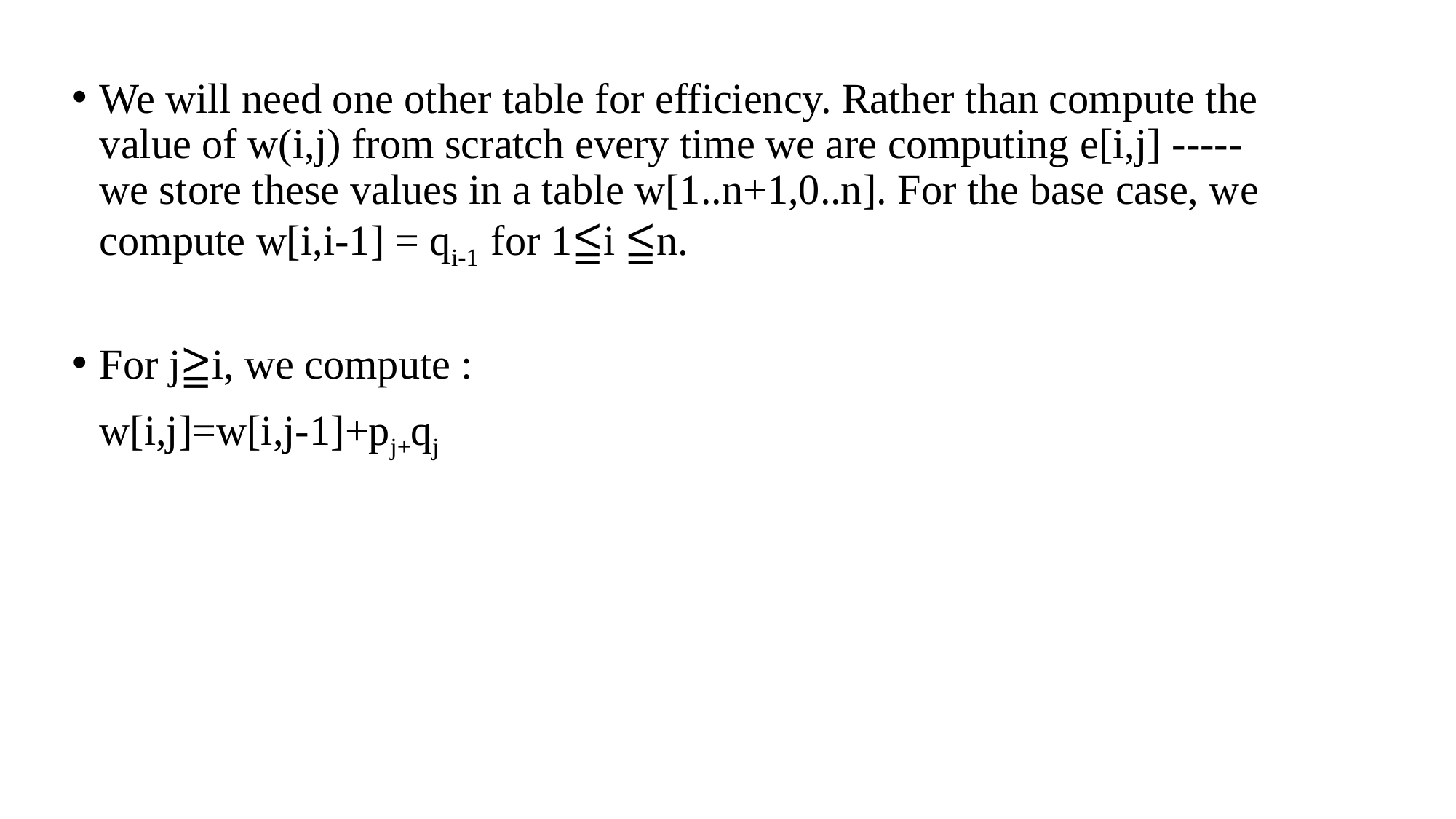

We will need one other table for efficiency. Rather than compute the value of w(i,j) from scratch every time we are computing e[i,j] ----- we store these values in a table w[1..n+1,0..n]. For the base case, we compute w[i,i-1] = qi-1  for 1≦i ≦n.

For j≧i, we compute :
	w[i,j]=w[i,j-1]+pj+qj